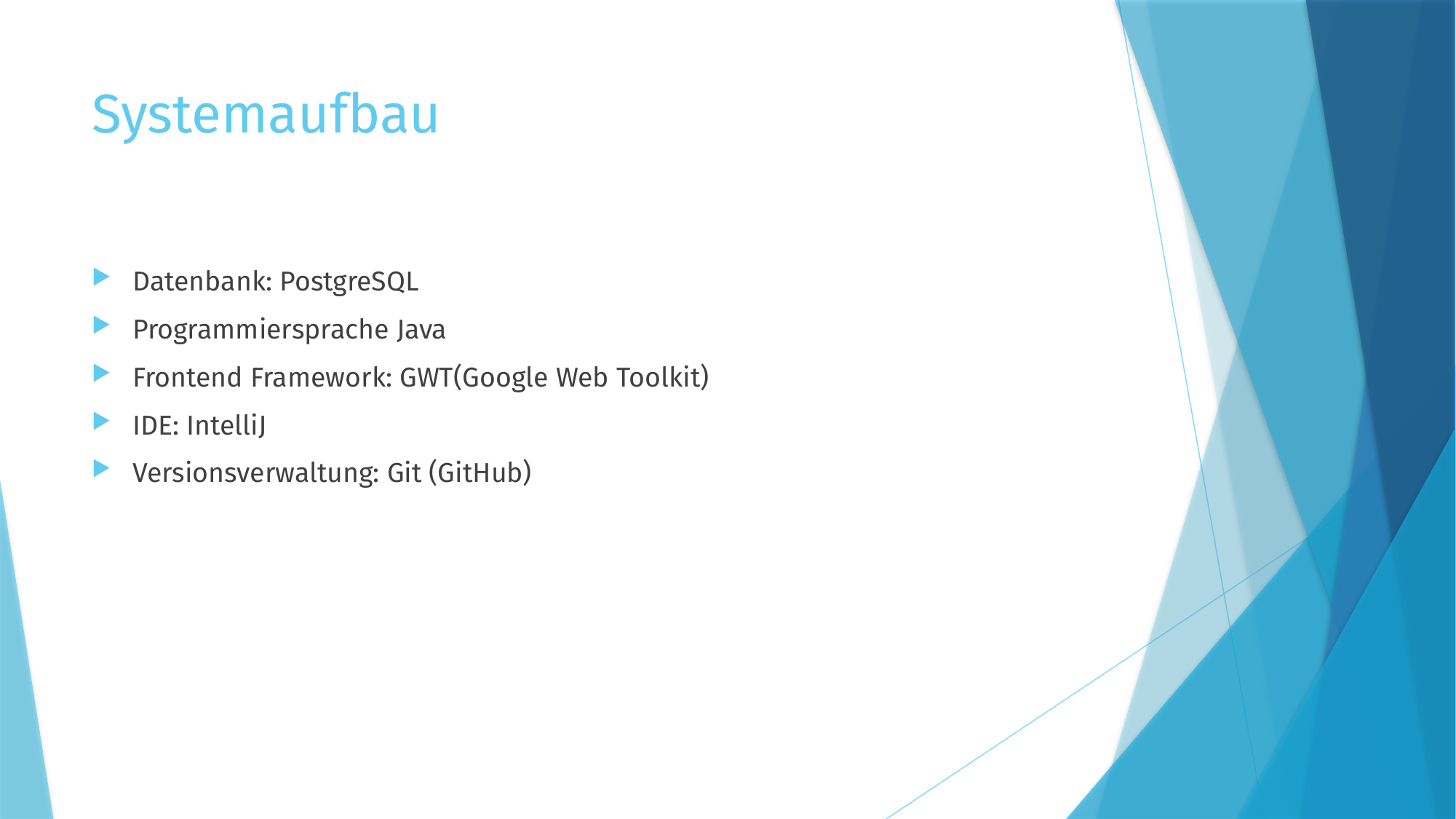

# Systemaufbau
Datenbank: PostgreSQL
Programmiersprache Java
Frontend Framework: GWT(Google Web Toolkit)
IDE: IntelliJ
Versionsverwaltung: Git (GitHub)